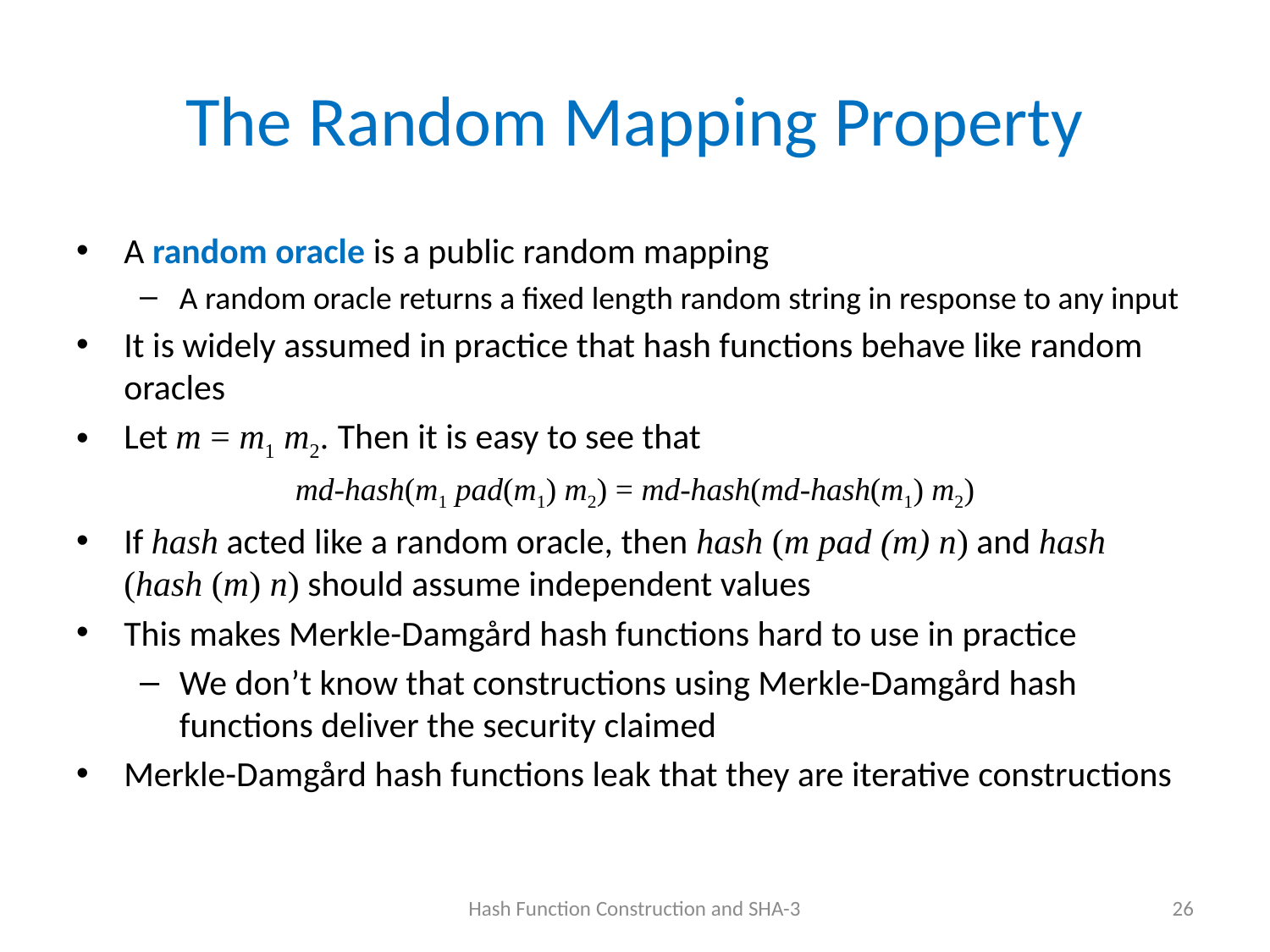

# The Random Mapping Property
A random oracle is a public random mapping
A random oracle returns a fixed length random string in response to any input
It is widely assumed in practice that hash functions behave like random oracles
Let m = m1 m2. Then it is easy to see that
md-hash(m1 pad(m1) m2) = md-hash(md-hash(m1) m2)
If hash acted like a random oracle, then hash (m pad (m) n) and hash (hash (m) n) should assume independent values
This makes Merkle-Damgård hash functions hard to use in practice
We don’t know that constructions using Merkle-Damgård hash functions deliver the security claimed
Merkle-Damgård hash functions leak that they are iterative constructions
Hash Function Construction and SHA-3
26